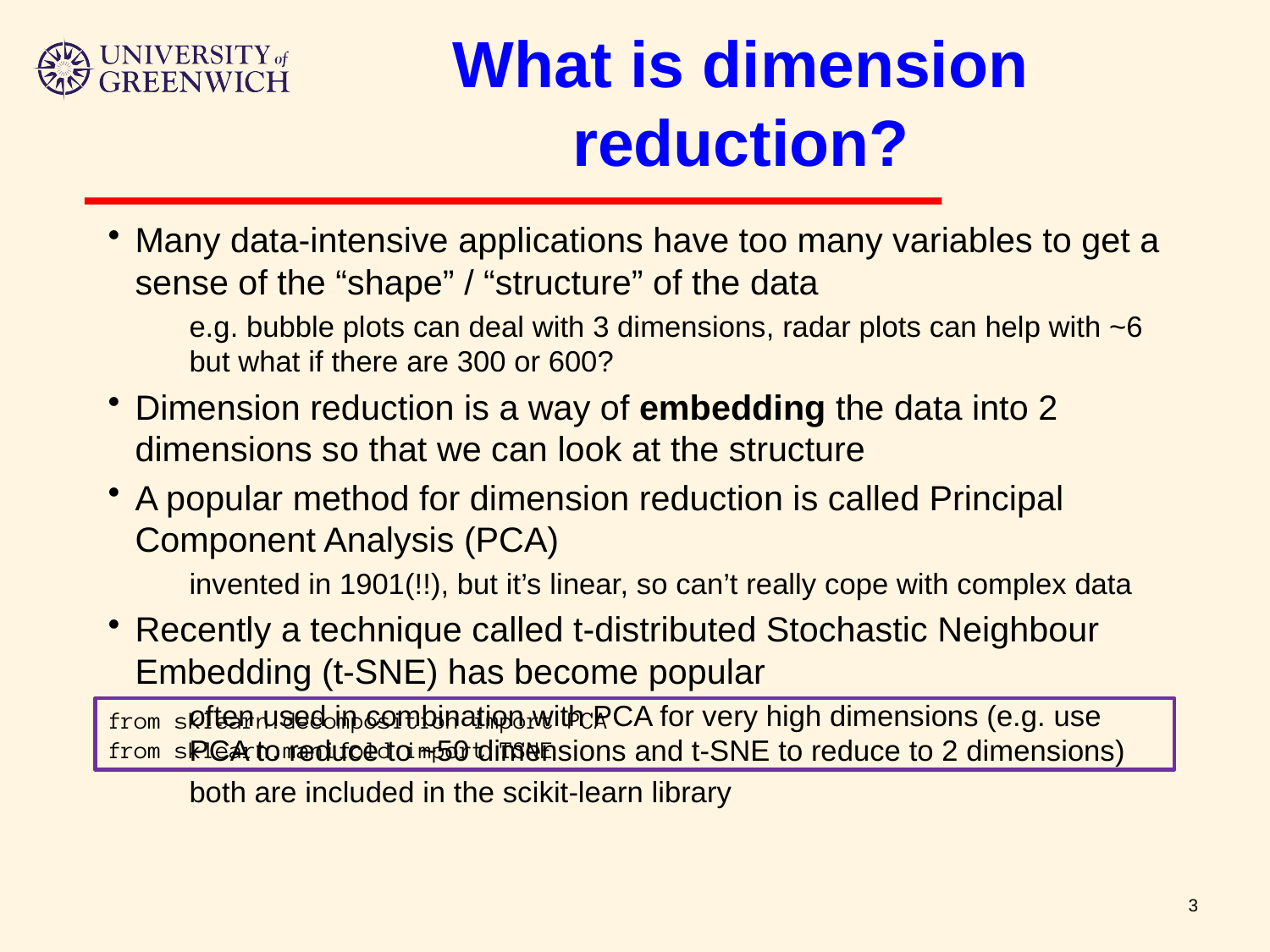

# What is dimension reduction?
Many data-intensive applications have too many variables to get a sense of the “shape” / “structure” of the data
e.g. bubble plots can deal with 3 dimensions, radar plots can help with ~6 but what if there are 300 or 600?
Dimension reduction is a way of embedding the data into 2 dimensions so that we can look at the structure
A popular method for dimension reduction is called Principal Component Analysis (PCA)
invented in 1901(!!), but it’s linear, so can’t really cope with complex data
Recently a technique called t-distributed Stochastic Neighbour Embedding (t-SNE) has become popular
often used in combination with PCA for very high dimensions (e.g. use PCA to reduce to ~50 dimensions and t-SNE to reduce to 2 dimensions)
both are included in the scikit-learn library

from sklearn.decomposition import PCA
from sklearn.manifold import TSNE
3